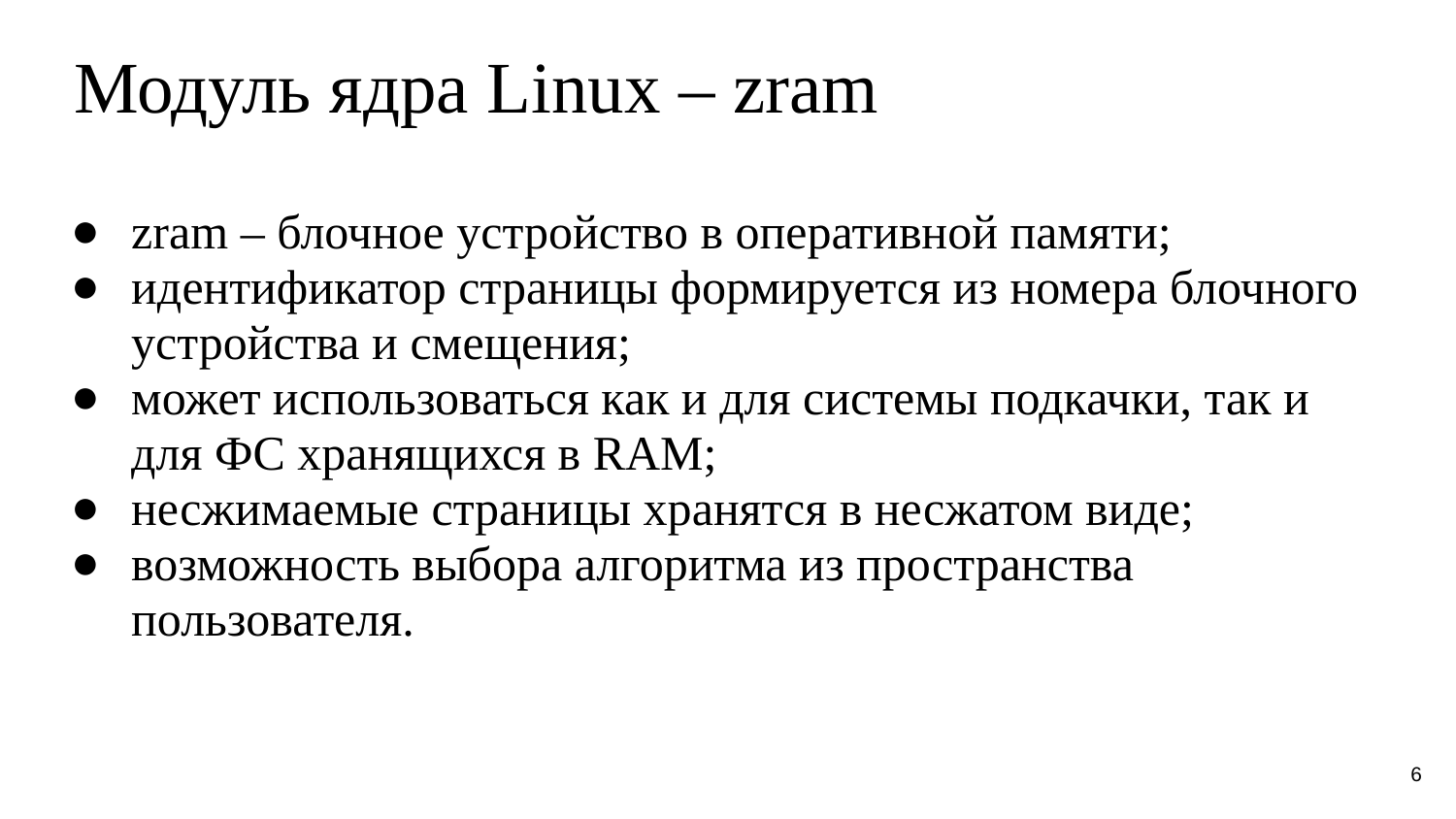

# Модуль ядра Linux – zram
zram – блочное устройство в оперативной памяти;
идентификатор страницы формируется из номера блочного устройства и смещения;
может использоваться как и для системы подкачки, так и для ФС хранящихся в RAM;
несжимаемые страницы хранятся в несжатом виде;
возможность выбора алгоритма из пространства пользователя.
6